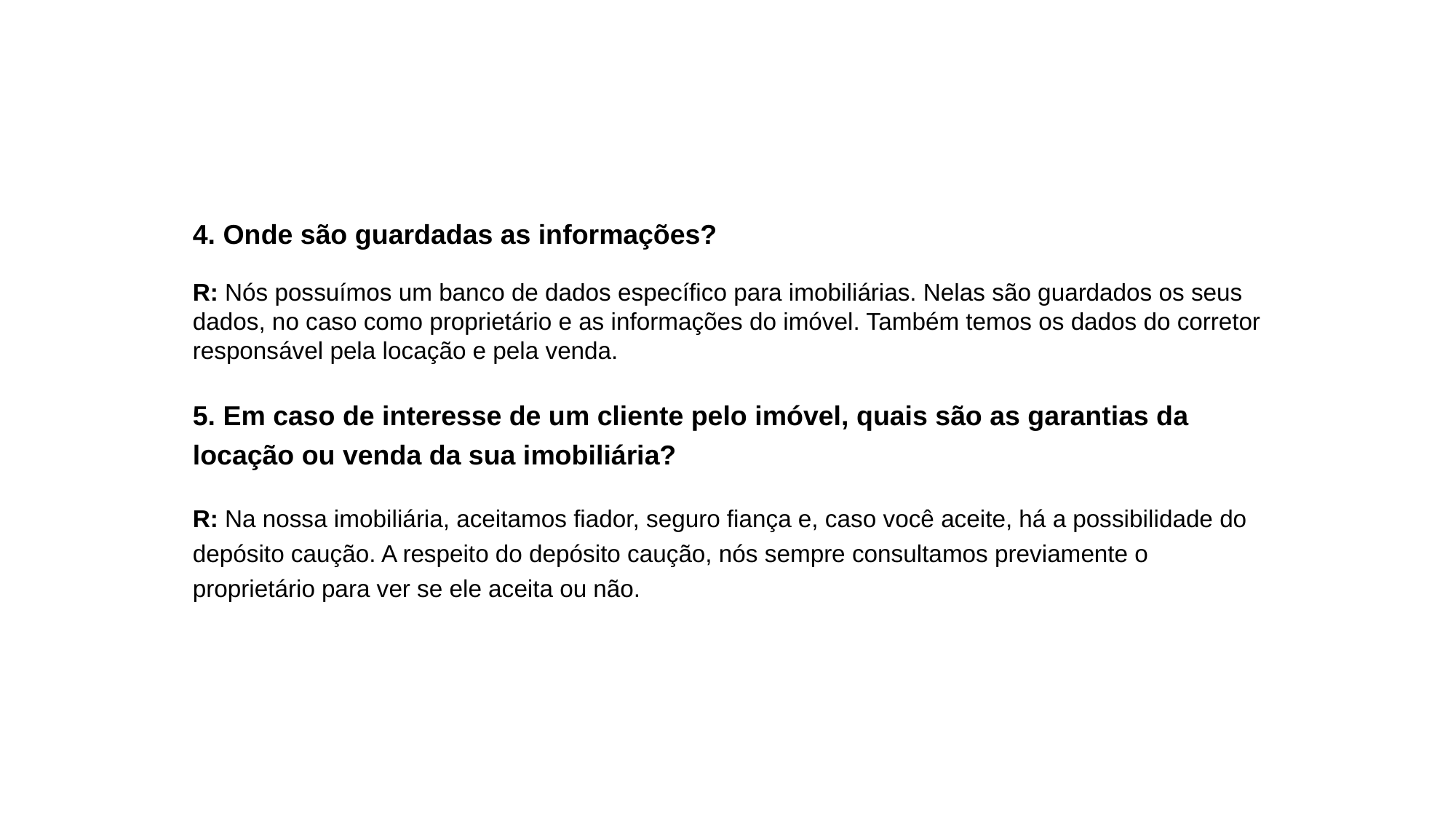

4. Onde são guardadas as informações?
R: Nós possuímos um banco de dados específico para imobiliárias. Nelas são guardados os seus dados, no caso como proprietário e as informações do imóvel. Também temos os dados do corretor responsável pela locação e pela venda.
5. Em caso de interesse de um cliente pelo imóvel, quais são as garantias da locação ou venda da sua imobiliária?
R: Na nossa imobiliária, aceitamos fiador, seguro fiança e, caso você aceite, há a possibilidade do depósito caução. A respeito do depósito caução, nós sempre consultamos previamente o proprietário para ver se ele aceita ou não.